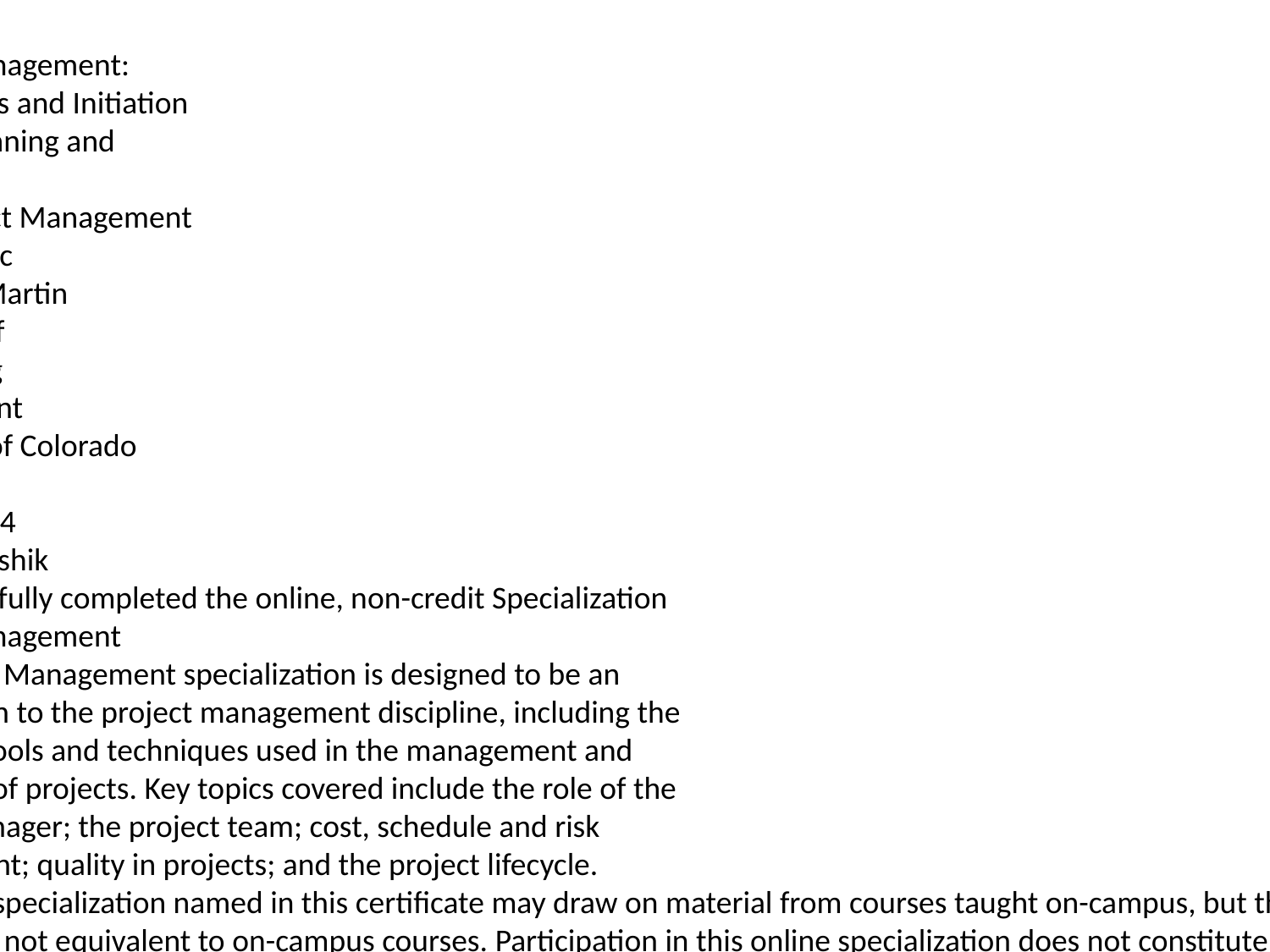

3 Courses
Project Management:
Foundations and Initiation
Project Planning and
Execution
Agile Project Management
Christy Bozic
Lockheed Martin
Professor of
Engineering
Management
University of Colorado
Boulder
Sep 25, 2024
Mente Kowshik
has successfully completed the online, non-credit Specialization
Project Management
The Project Management specialization is designed to be an
introduction to the project management discipline, including the
concepts, tools and techniques used in the management and
leadership of projects. Key topics covered include the role of the
project manager; the project team; cost, schedule and risk
management; quality in projects; and the project lifecycle.
The online specialization named in this certiﬁcate may draw on material from courses taught on-campus, but the included
courses are not equivalent to on-campus courses. Participation in this online specialization does not constitute enrollment
at this university. This certiﬁcate does not confer a University grade, course credit or degree, and it does not verify the
identity of the learner.
Verify this certiﬁcate at:
https://coursera.org/verify/specializat
ion/1X3FBIR4R7XP
#